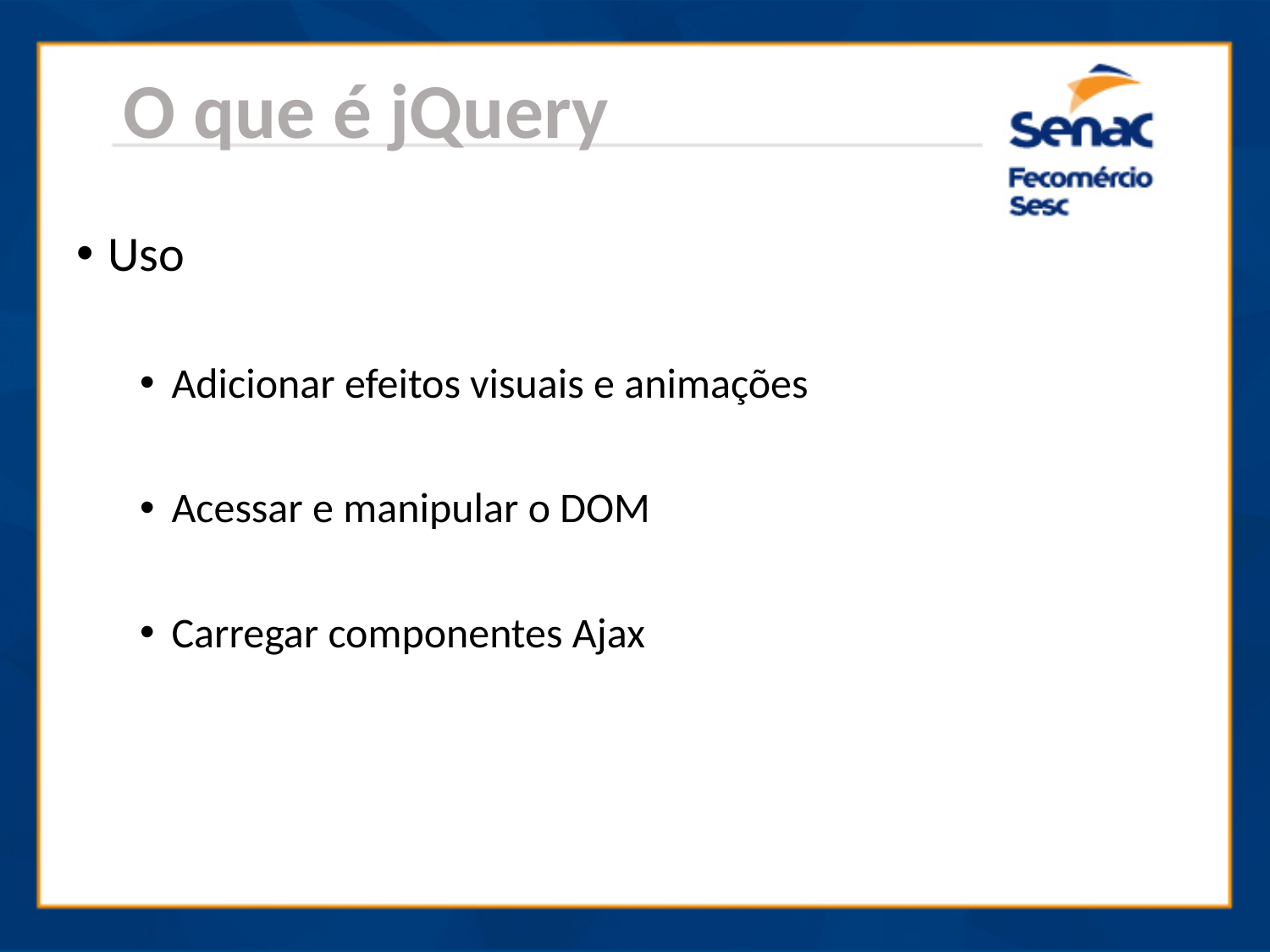

O que é jQuery
Uso

Adicionar efeitos visuais e animações

Acessar e manipular o DOM

Carregar componentes Ajax